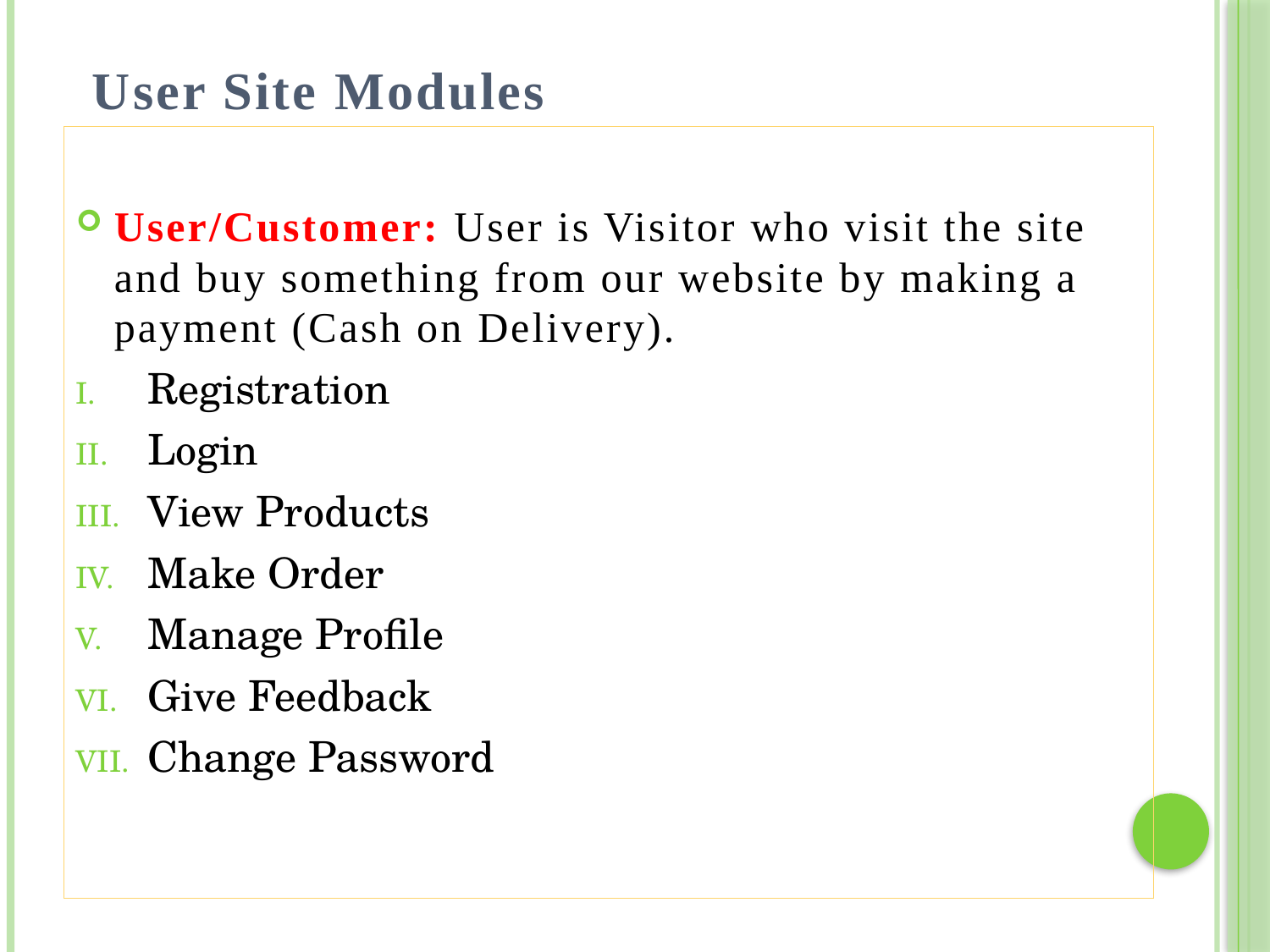

# User Site Modules

User/Customer: User is Visitor who visit the site and buy something from our website by making a payment (Cash on Delivery).
Registration
Login
View Products
Make Order
Manage Profile
Give Feedback
Change Password